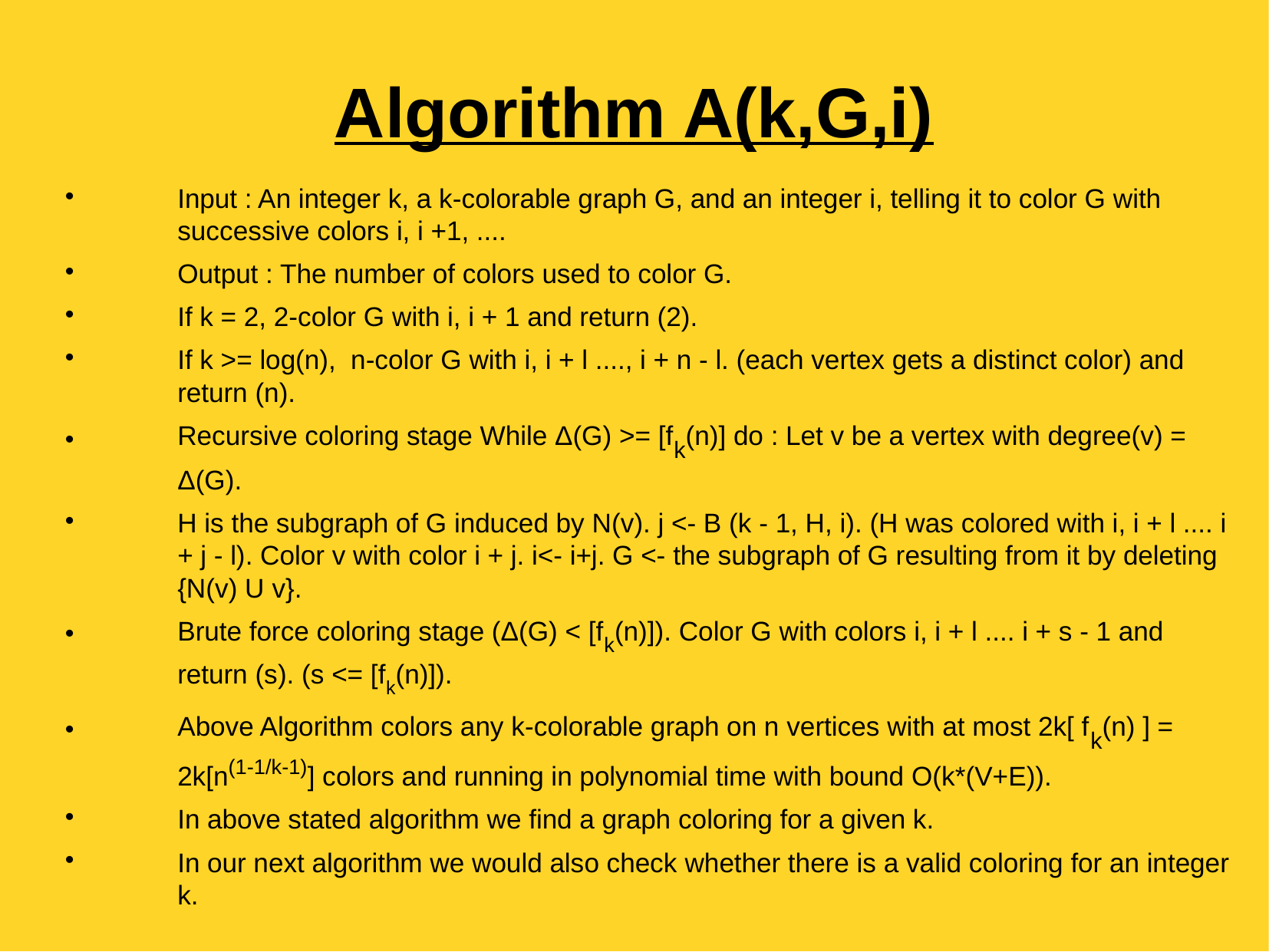

Algorithm A(k,G,i)
Input : An integer k, a k-colorable graph G, and an integer i, telling it to color G with successive colors i, i +1, ....
Output : The number of colors used to color G.
If k = 2, 2-color G with i, i + 1 and return (2).
If k >= log(n),  n-color G with i, i + l ...., i + n - l. (each vertex gets a distinct color) and return (n).
Recursive coloring stage While Δ(G) >= [fk(n)] do : Let v be a vertex with degree(v) = Δ(G).
H is the subgraph of G induced by N(v). j <- B (k - 1, H, i). (H was colored with i, i + l .... i + j - l). Color v with color i + j. i<- i+j. G <- the subgraph of G resulting from it by deleting {N(v) U v}.
Brute force coloring stage (Δ(G) < [fk(n)]). Color G with colors i, i + l .... i + s - 1 and return (s). (s <= [fk(n)]).
Above Algorithm colors any k-colorable graph on n vertices with at most 2k[ fk(n) ] = 2k[n(1-1/k-1)] colors and running in polynomial time with bound O(k*(V+E)).
In above stated algorithm we find a graph coloring for a given k.
In our next algorithm we would also check whether there is a valid coloring for an integer k.